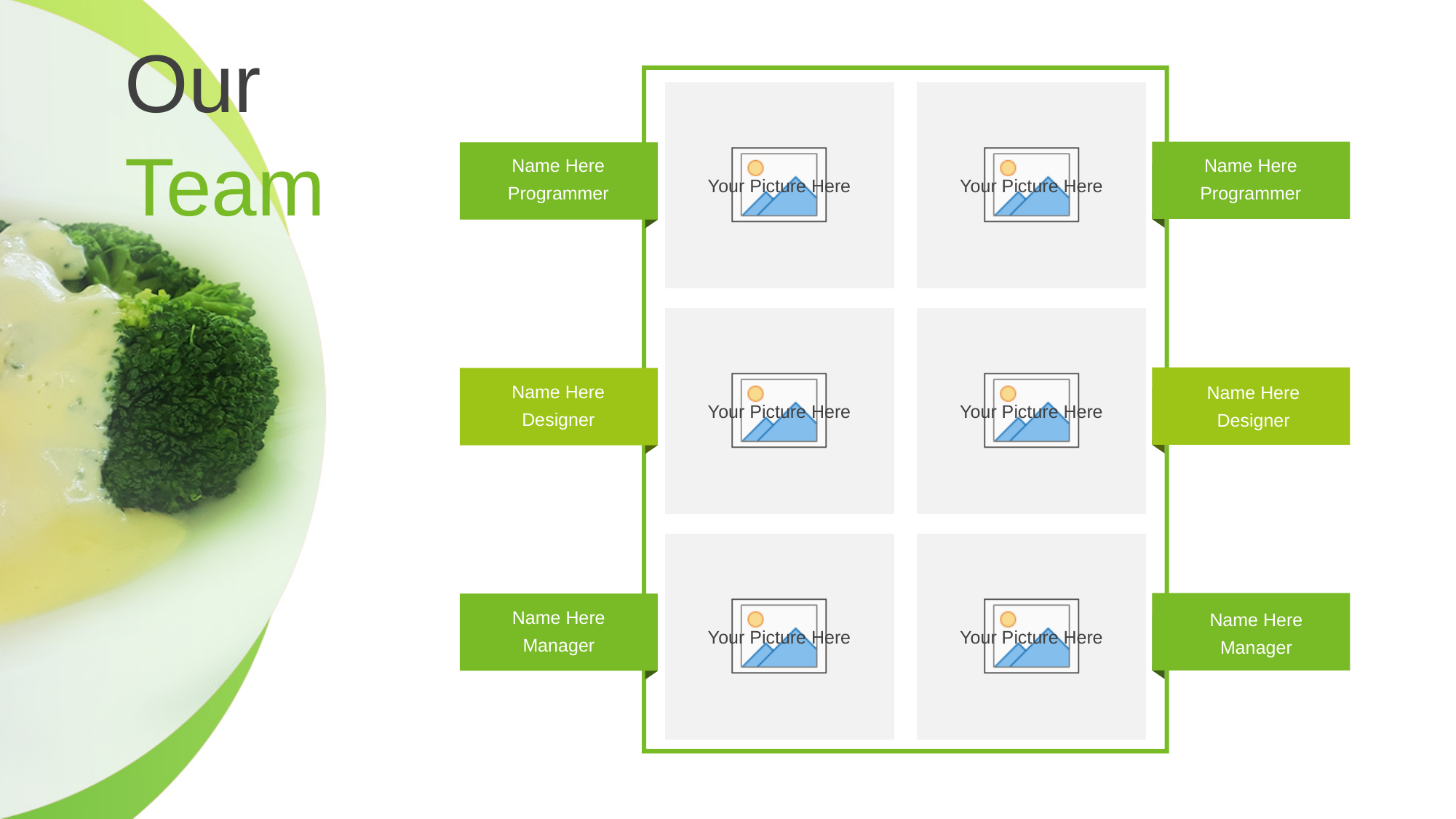

Our
Team

Name Here
Programmer
Name Here
Programmer

Name Here
Designer
Name Here
Designer

Name Here
Manager
Name Here
Manager